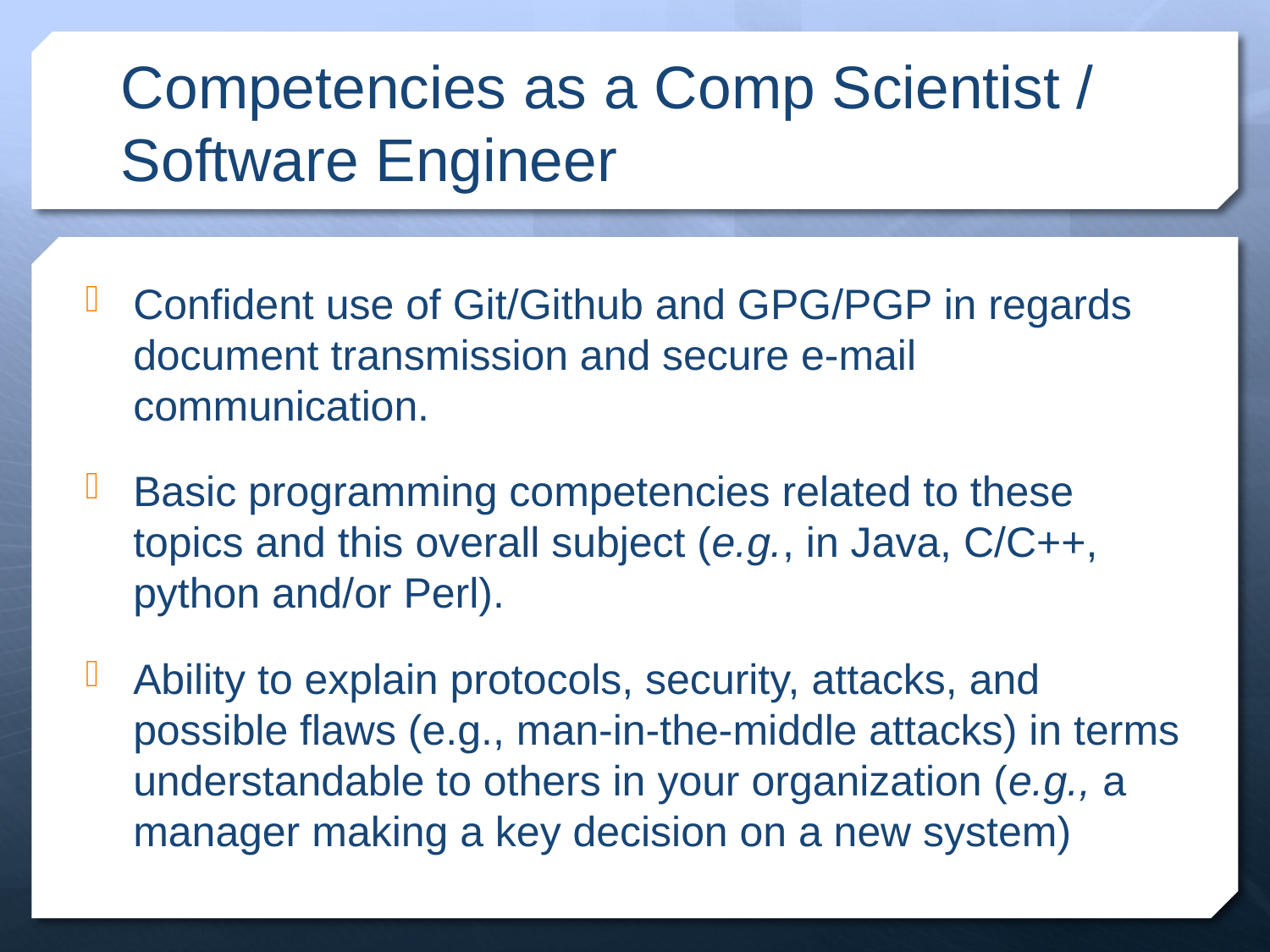

# Competencies as a Comp Scientist / Software Engineer
Confident use of Git/Github and GPG/PGP in regards document transmission and secure e-mail communication.
Basic programming competencies related to these topics and this overall subject (e.g., in Java, C/C++, python and/or Perl).
Ability to explain protocols, security, attacks, and possible flaws (e.g., man-in-the-middle attacks) in terms understandable to others in your organization (e.g., a manager making a key decision on a new system)